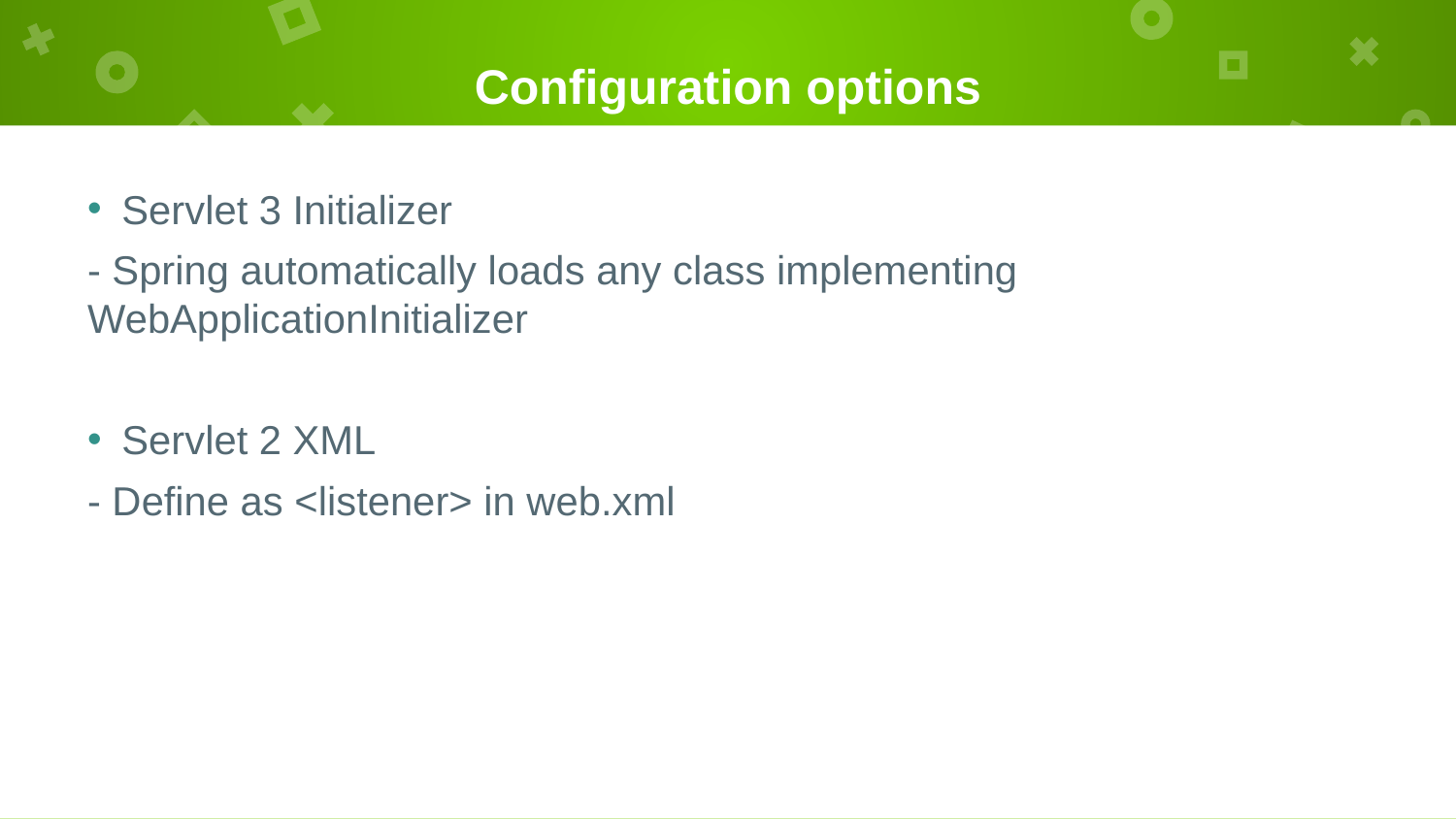

# Configuration options
Servlet 3 Initializer
- Spring automatically loads any class implementing WebApplicationInitializer

Servlet 2 XML
- Define as <listener> in web.xml